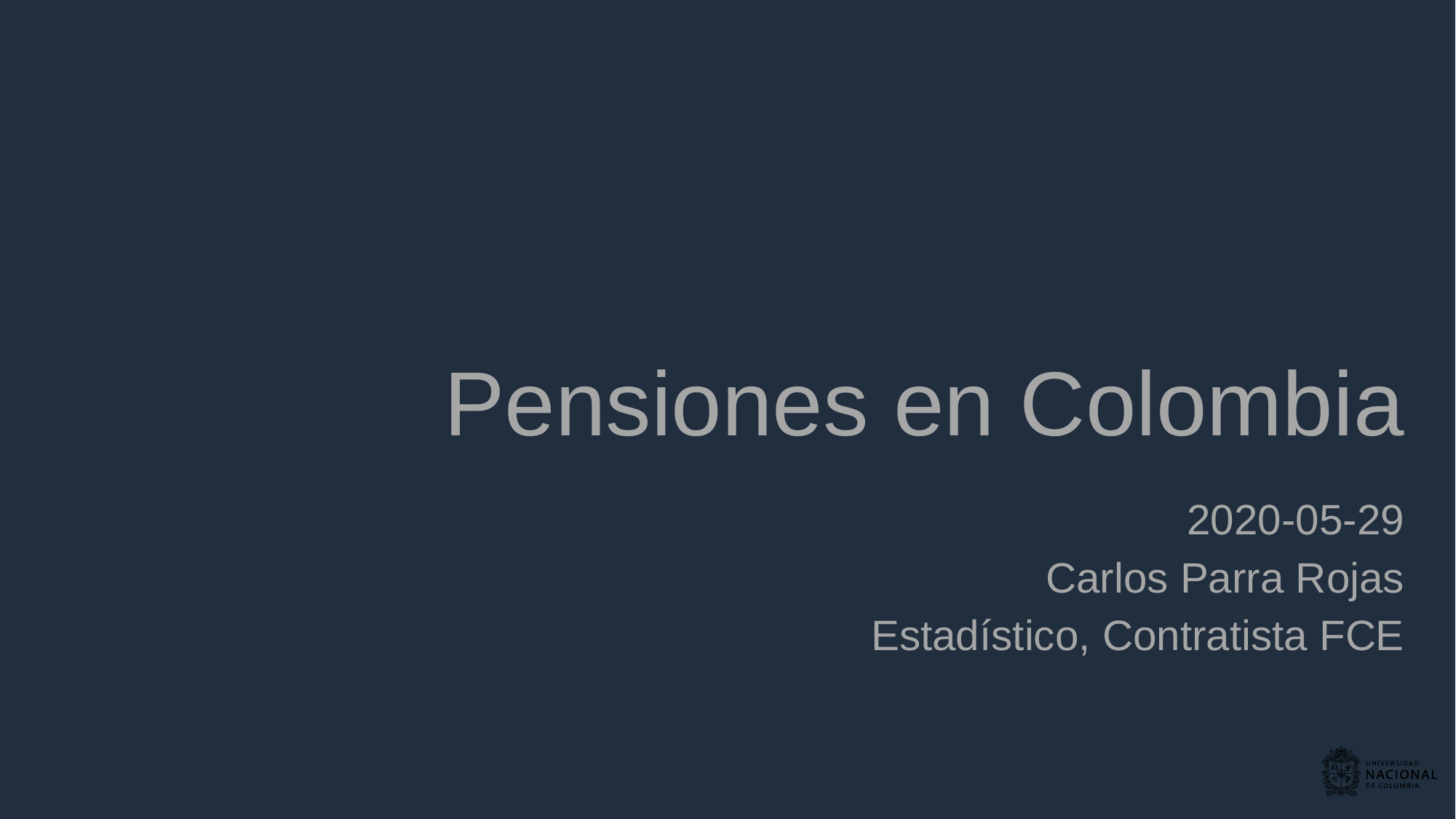

# Pensiones en Colombia
2020-05-29
Carlos Parra Rojas
Estadístico, Contratista FCE